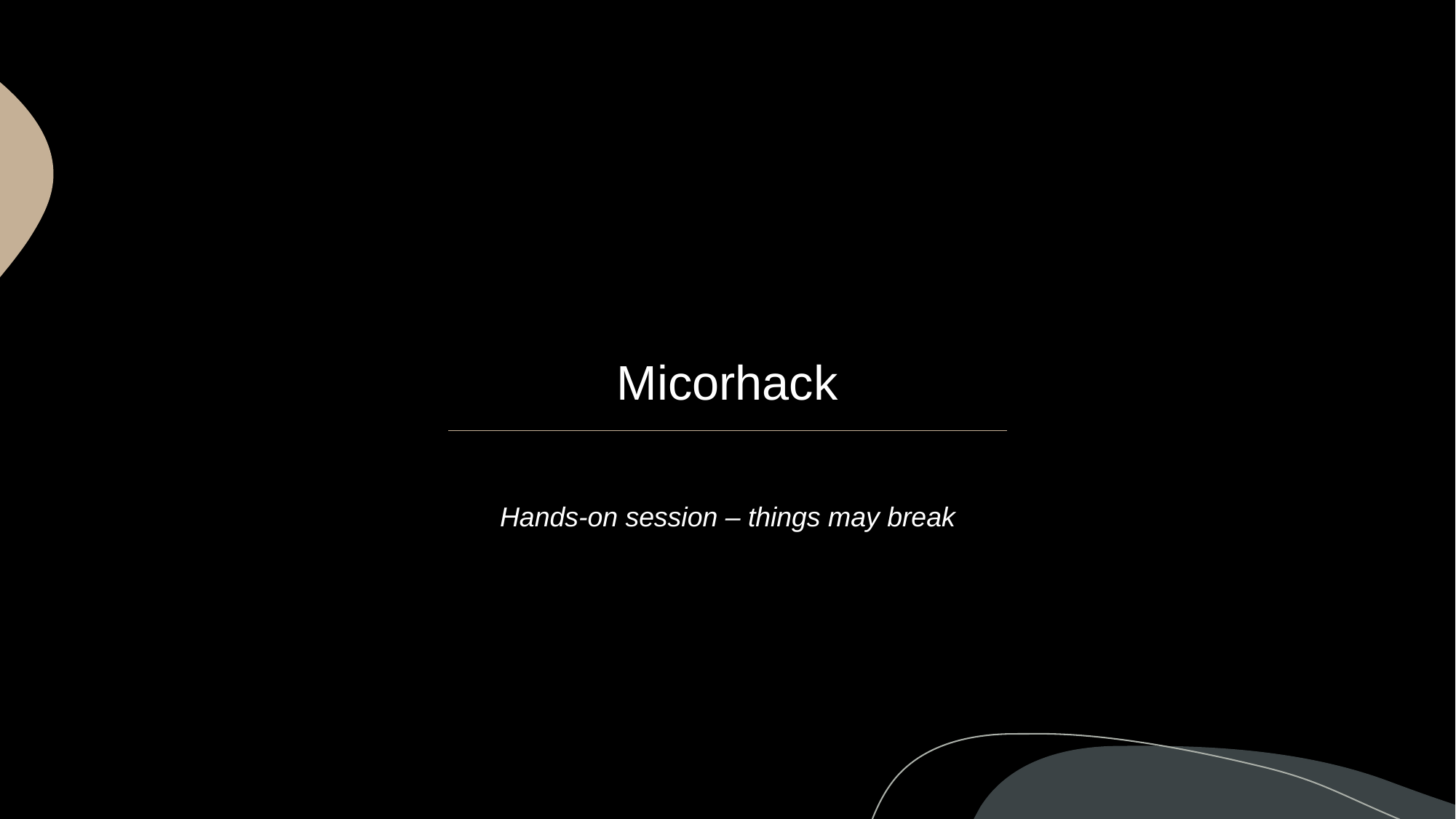

Micorhack
Hands-on session – things may break